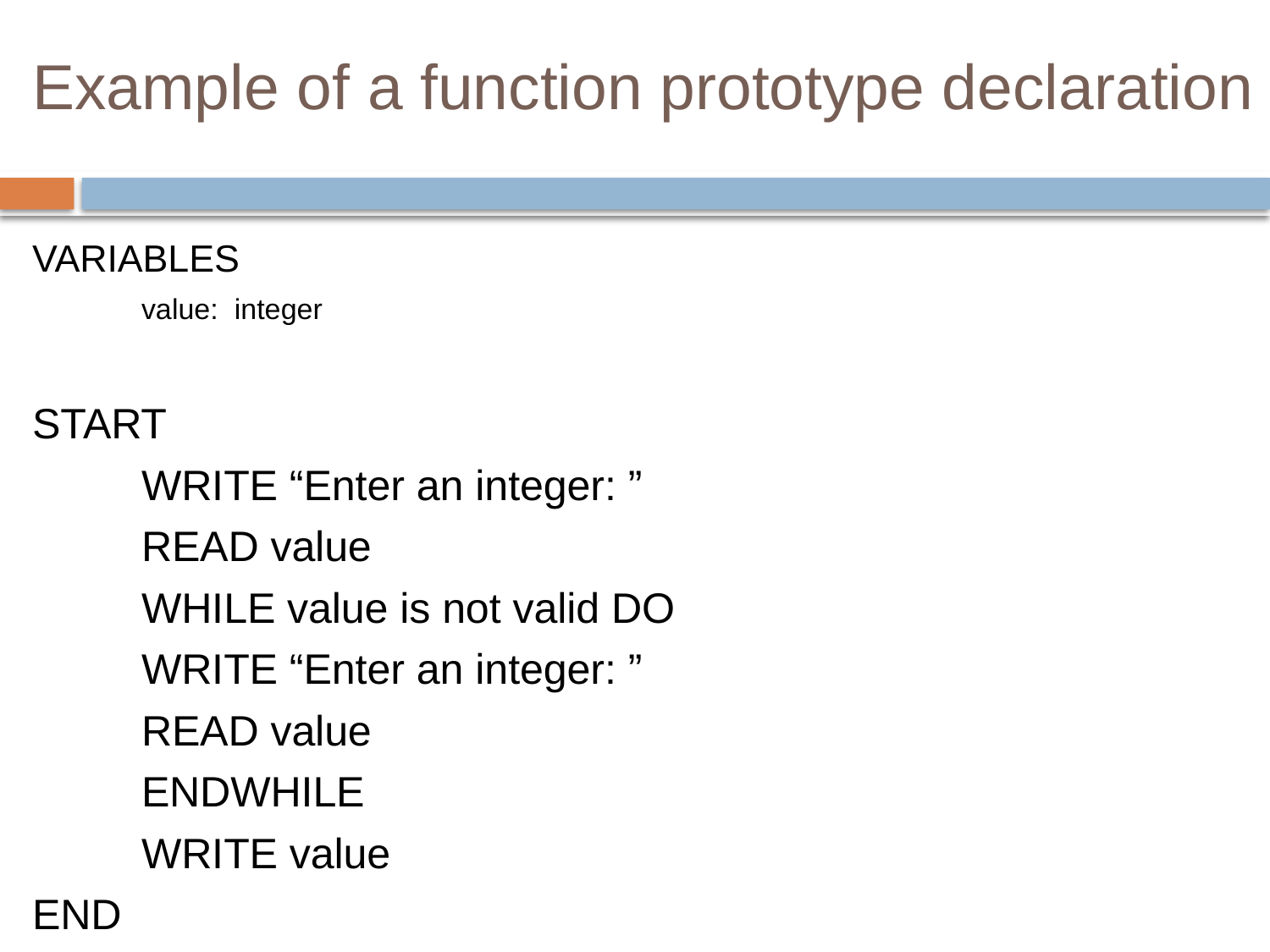

# Example of a function prototype declaration
VARIABLES
	value:  integer

START
	WRITE “Enter an integer: ”
	READ value
	WHILE value is not valid DO
		WRITE “Enter an integer: ”
		READ value
	ENDWHILE
	WRITE value
END